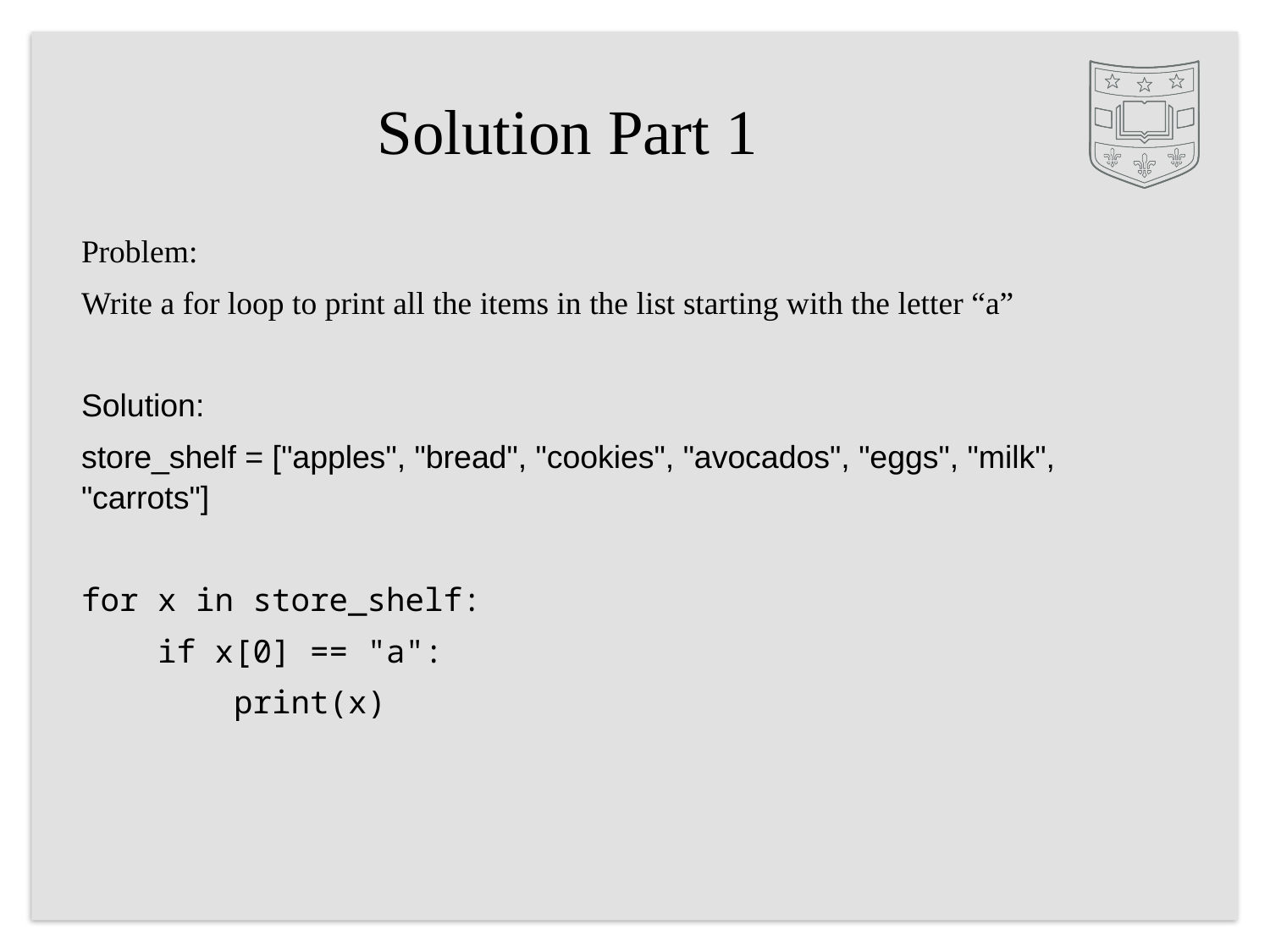

# Solution Part 1
Problem:
Write a for loop to print all the items in the list starting with the letter “a”

Solution:
store_shelf = ["apples", "bread", "cookies", "avocados", "eggs", "milk", "carrots"]

for x in store_shelf:
    if x[0] == "a":
        print(x)